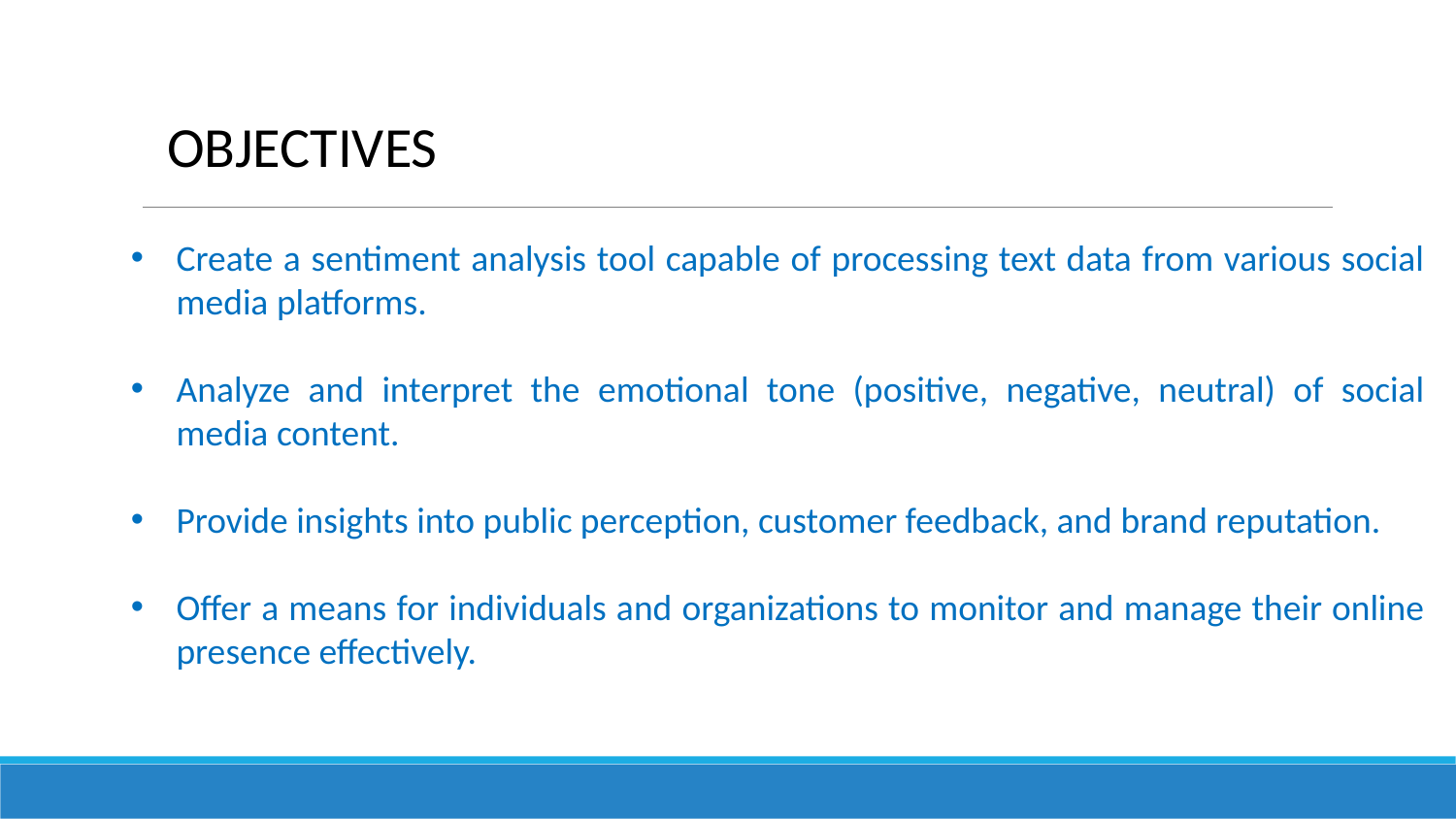

# VE
OBJECTIVES

Create a sentiment analysis tool capable of processing text data from various social media platforms.

Analyze and interpret the emotional tone (positive, negative, neutral) of social media content.

Provide insights into public perception, customer feedback, and brand reputation.

Offer a means for individuals and organizations to monitor and manage their online presence effectively.